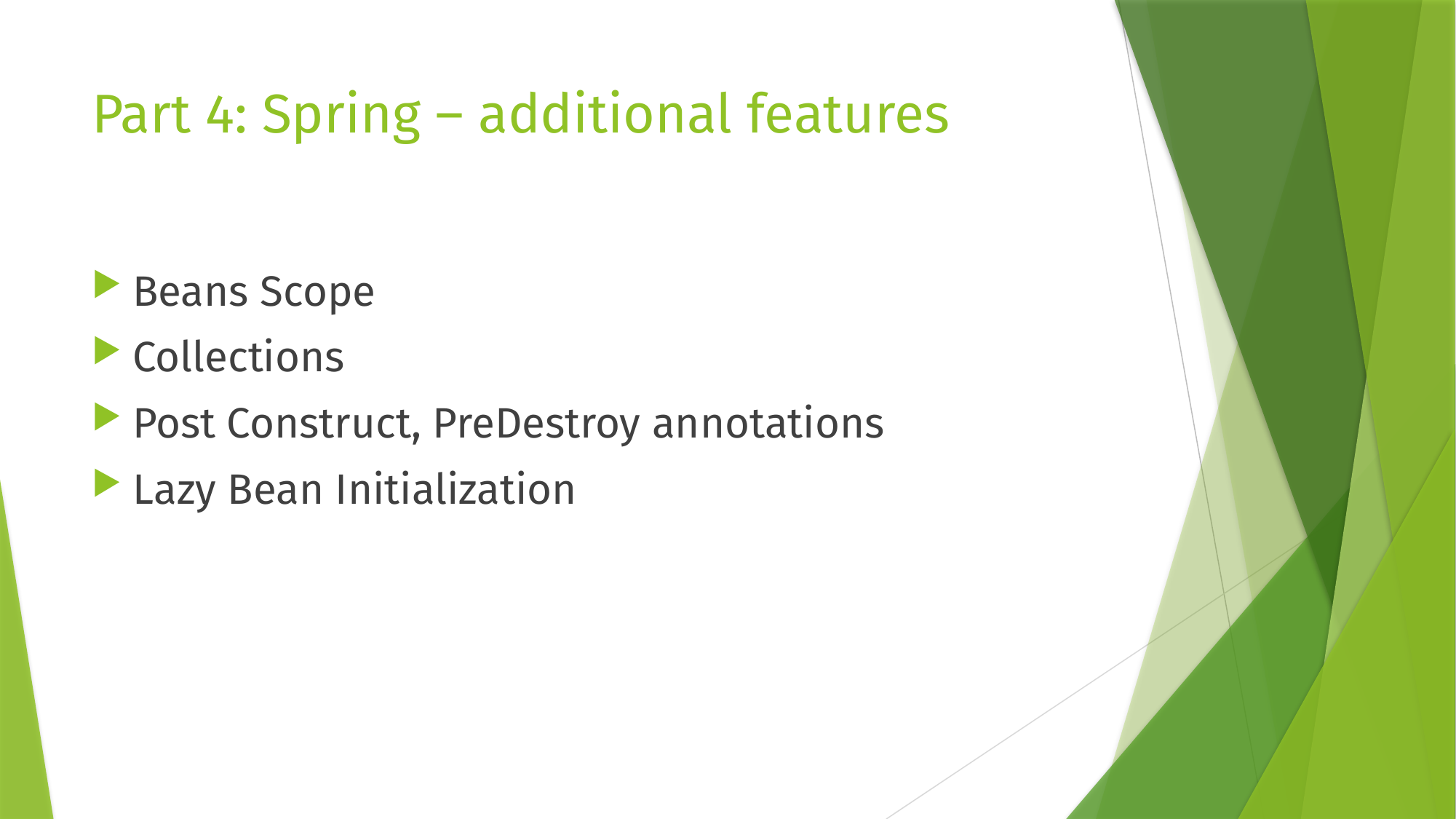

# Part 4: Spring – additional features
Beans Scope
Collections
Post Construct, PreDestroy annotations
Lazy Bean Initialization